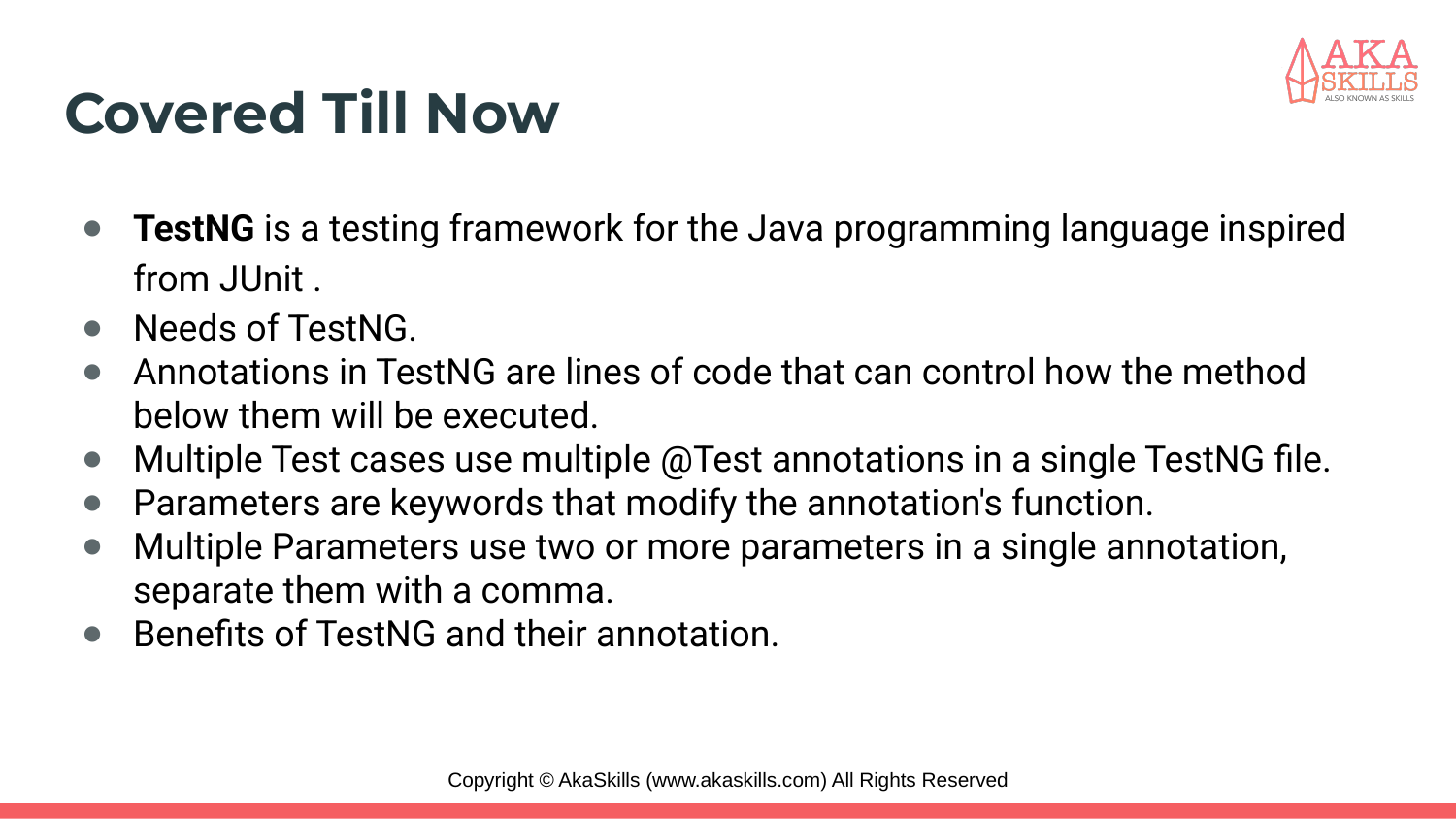

# Covered Till Now
TestNG is a testing framework for the Java programming language inspired from JUnit .
Needs of TestNG.
Annotations in TestNG are lines of code that can control how the method below them will be executed.
Multiple Test cases use multiple @Test annotations in a single TestNG file.
Parameters are keywords that modify the annotation's function.
Multiple Parameters use two or more parameters in a single annotation, separate them with a comma.
Benefits of TestNG and their annotation.